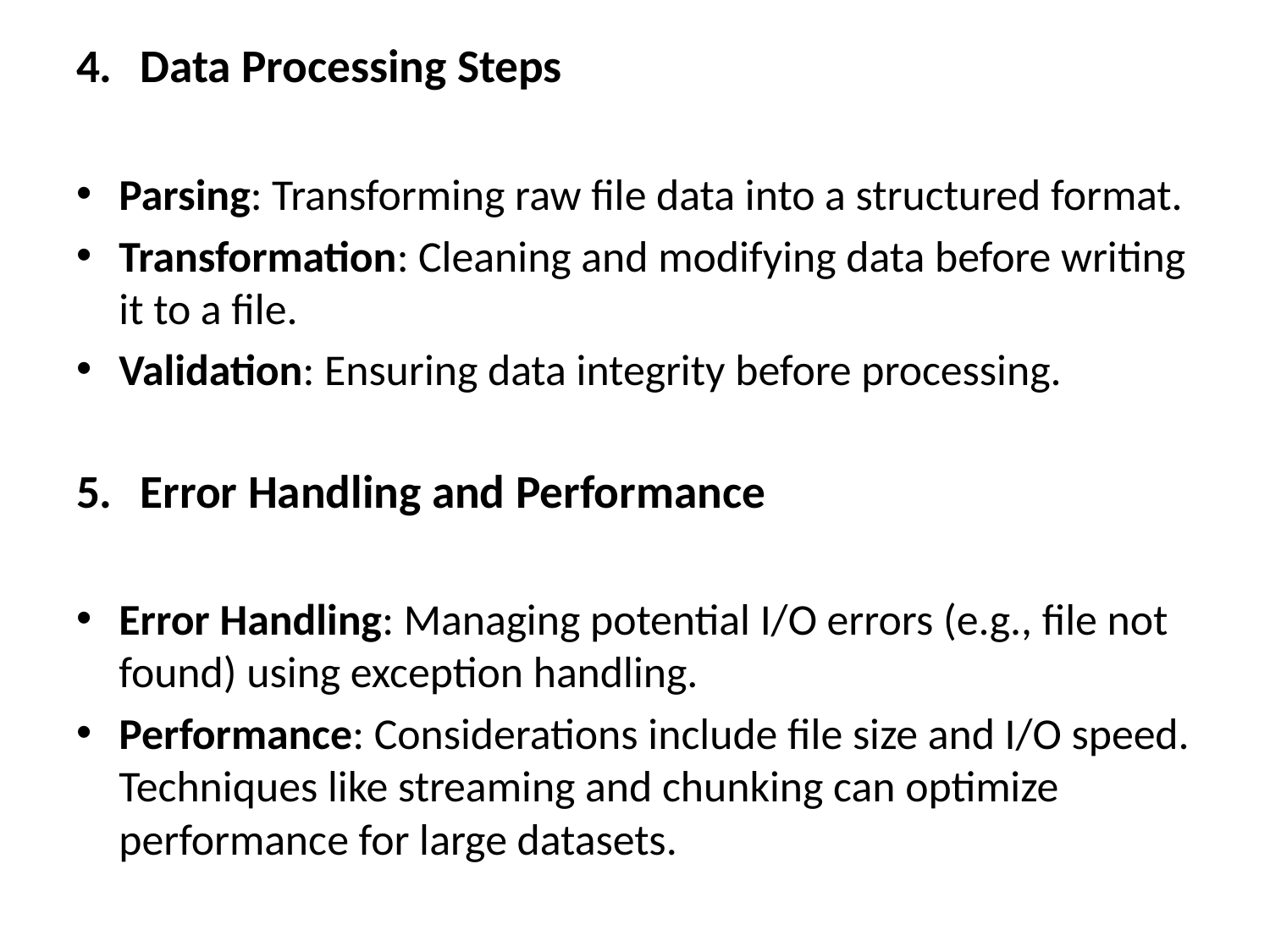

Data Processing Steps

Parsing: Transforming raw file data into a structured format.
Transformation: Cleaning and modifying data before writing it to a file.
Validation: Ensuring data integrity before processing.

Error Handling and Performance

Error Handling: Managing potential I/O errors (e.g., file not found) using exception handling.
Performance: Considerations include file size and I/O speed. Techniques like streaming and chunking can optimize performance for large datasets.